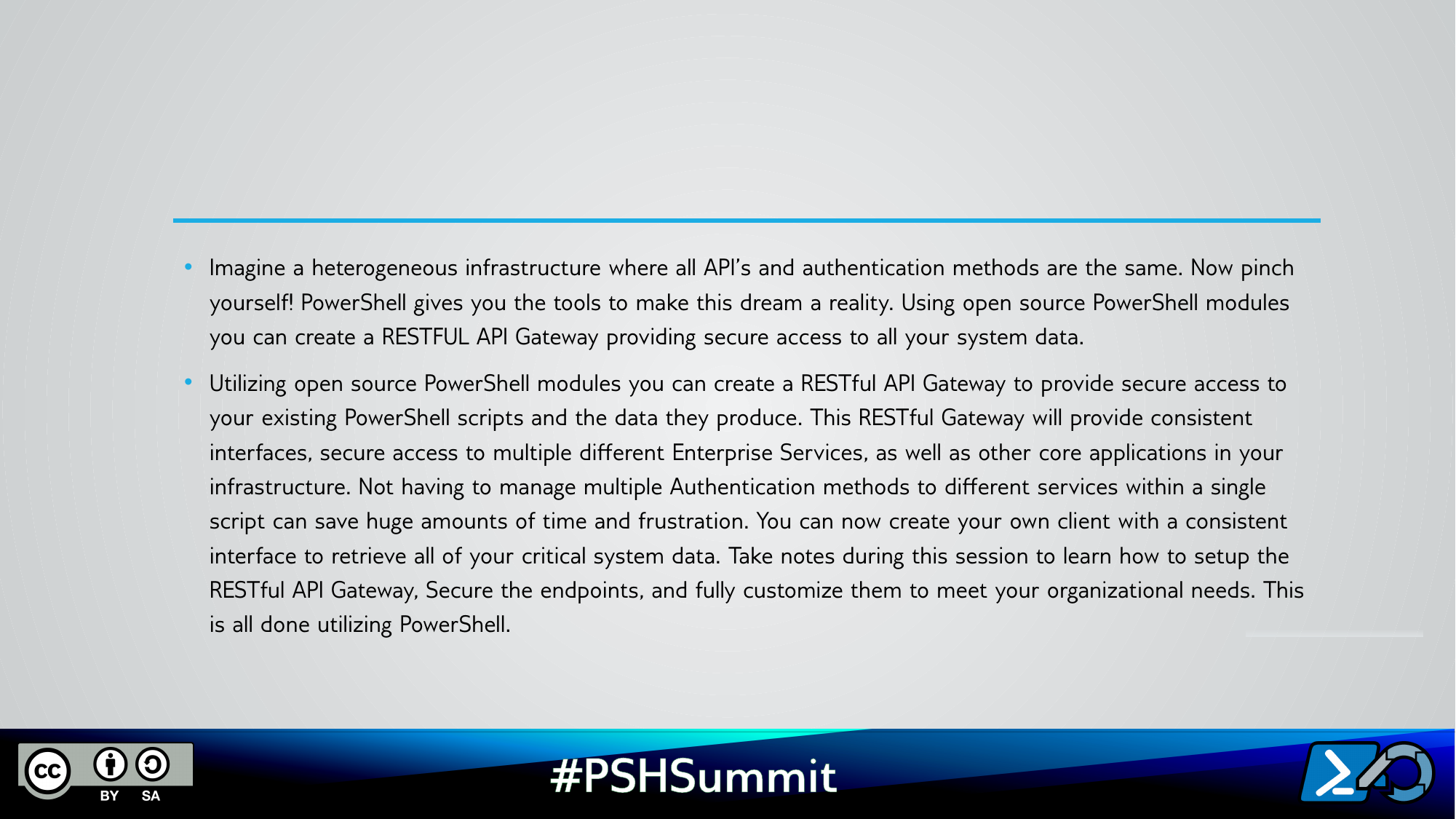

#
Imagine a heterogeneous infrastructure where all API’s and authentication methods are the same. Now pinch yourself! PowerShell gives you the tools to make this dream a reality. Using open source PowerShell modules you can create a RESTFUL API Gateway providing secure access to all your system data.
Utilizing open source PowerShell modules you can create a RESTful API Gateway to provide secure access to your existing PowerShell scripts and the data they produce. This RESTful Gateway will provide consistent interfaces, secure access to multiple different Enterprise Services, as well as other core applications in your infrastructure. Not having to manage multiple Authentication methods to different services within a single script can save huge amounts of time and frustration. You can now create your own client with a consistent interface to retrieve all of your critical system data. Take notes during this session to learn how to setup the RESTful API Gateway, Secure the endpoints, and fully customize them to meet your organizational needs. This is all done utilizing PowerShell.